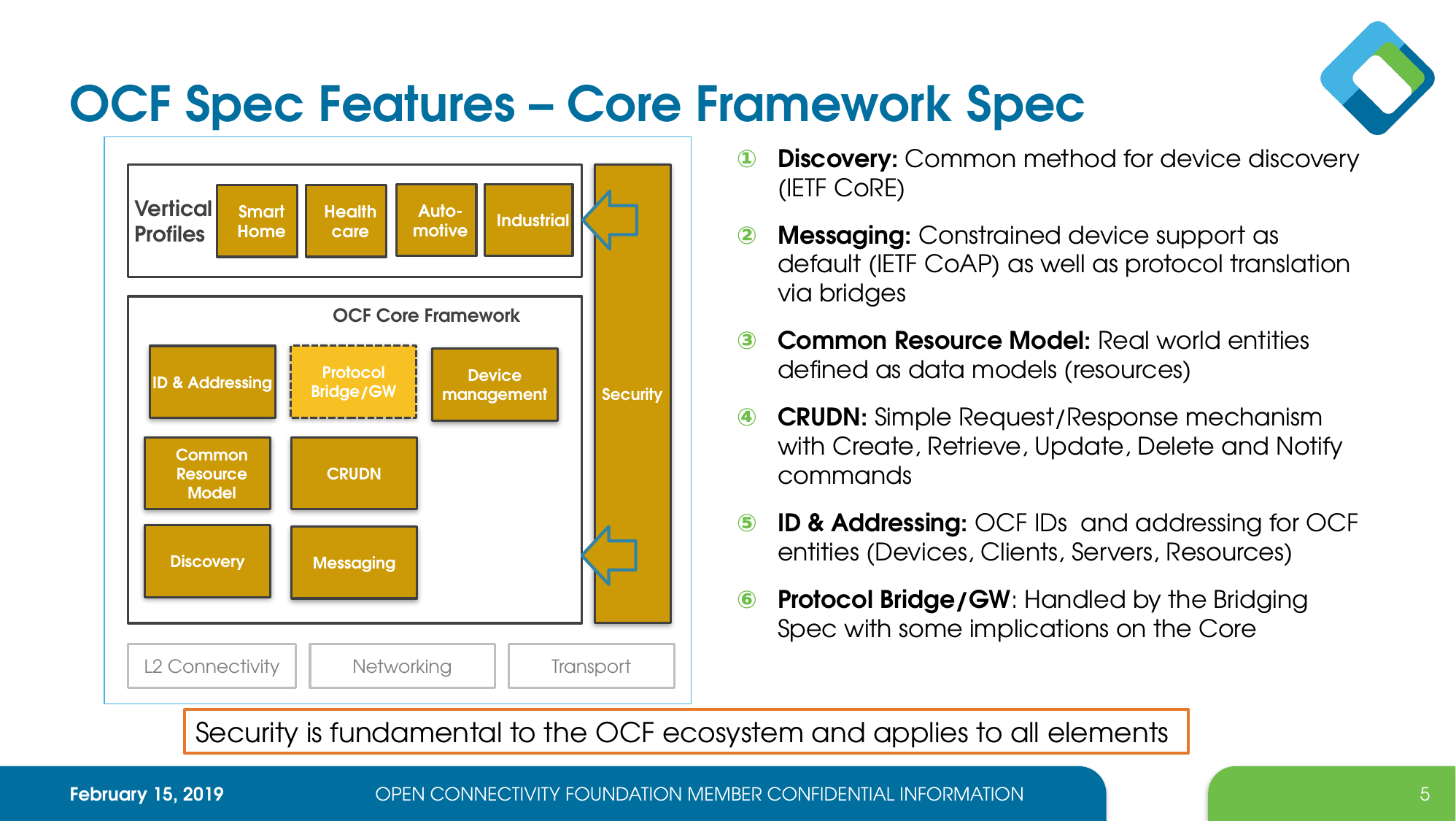

# OCF Spec Features – Core Framework Spec

Discovery: Common method for device discovery (IETF CoRE)
Messaging: Constrained device support as default (IETF CoAP) as well as protocol translation via bridges
Common Resource Model: Real world entities defined as data models (resources)
CRUDN: Simple Request/Response mechanism with Create, Retrieve, Update, Delete and Notify commands
ID & Addressing: OCF IDs  and addressing for OCF entities (Devices, Clients, Servers, Resources)
Protocol Bridge/GW: Handled by the Bridging Spec with some implications on the Core
 Vertical
 Profiles
Security
Auto-
motive
Industrial
Health
care
Smart Home

OCF Core Framework

Protocol
Bridge/GW
ID & Addressing
Device management

CRUDN
Common
Resource Model
Discovery
Messaging

L2 Connectivity
Networking
Transport
Security is fundamental to the OCF ecosystem and applies to all elements
February 15, 2019
OPEN CONNECTIVITY FOUNDATION MEMBER CONFIDENTIAL INFORMATION
5